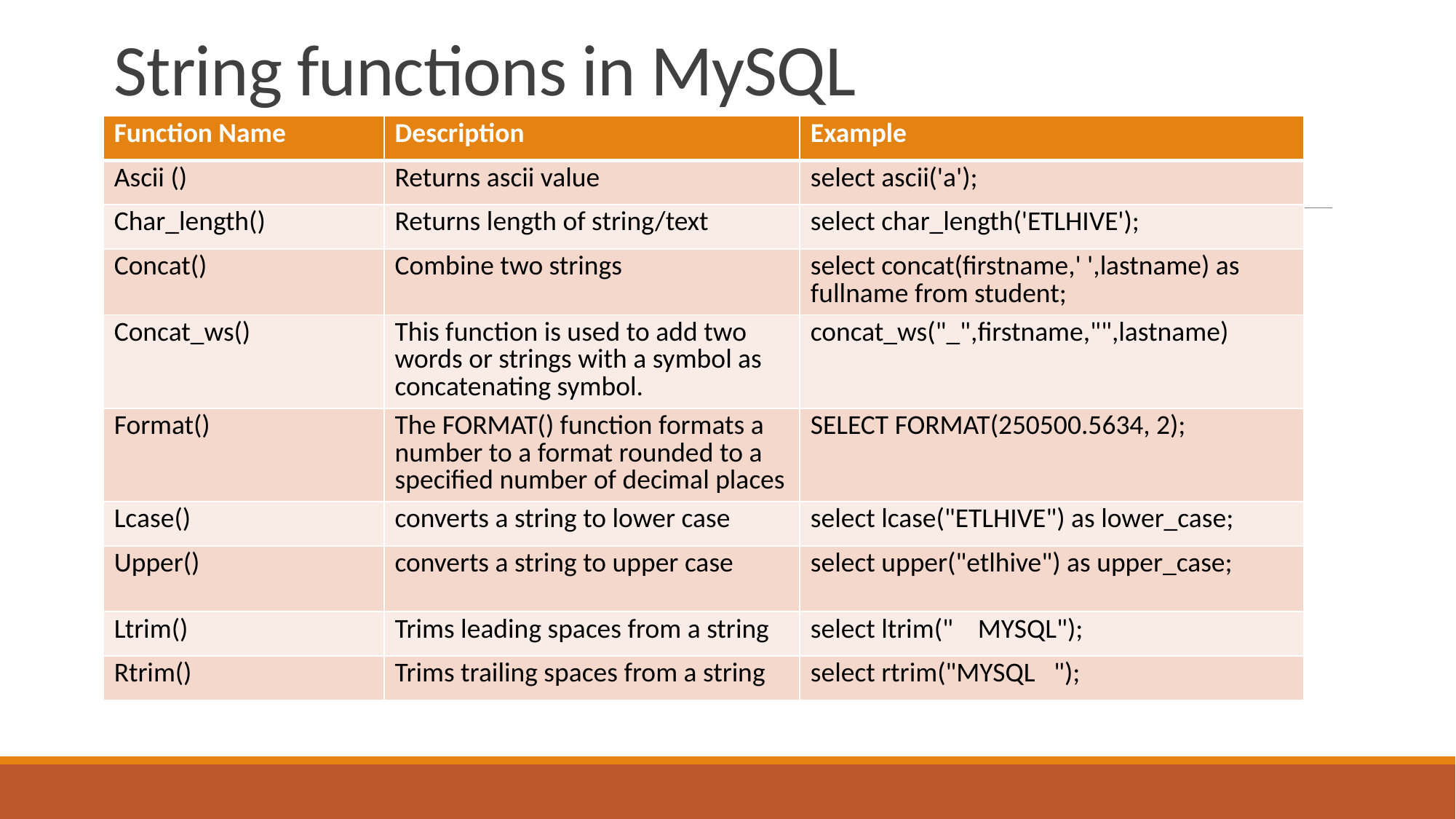

# String functions in MySQL
| Function Name | Description | Example |
| --- | --- | --- |
| Ascii () | Returns ascii value | select ascii('a'); |
| Char\_length() | Returns length of string/text | select char\_length('ETLHIVE'); |
| Concat() | Combine two strings | select concat(firstname,' ',lastname) as fullname from student; |
| Concat\_ws() | This function is used to add two words or strings with a symbol as concatenating symbol. | concat\_ws("\_",firstname,"",lastname) |
| Format() | The FORMAT() function formats a number to a format rounded to a specified number of decimal places | SELECT FORMAT(250500.5634, 2); |
| Lcase() | converts a string to lower case | select lcase("ETLHIVE") as lower\_case; |
| Upper() | converts a string to upper case | select upper("etlhive") as upper\_case; |
| Ltrim() | Trims leading spaces from a string | select ltrim(" MYSQL"); |
| Rtrim() | Trims trailing spaces from a string | select rtrim("MYSQL "); |